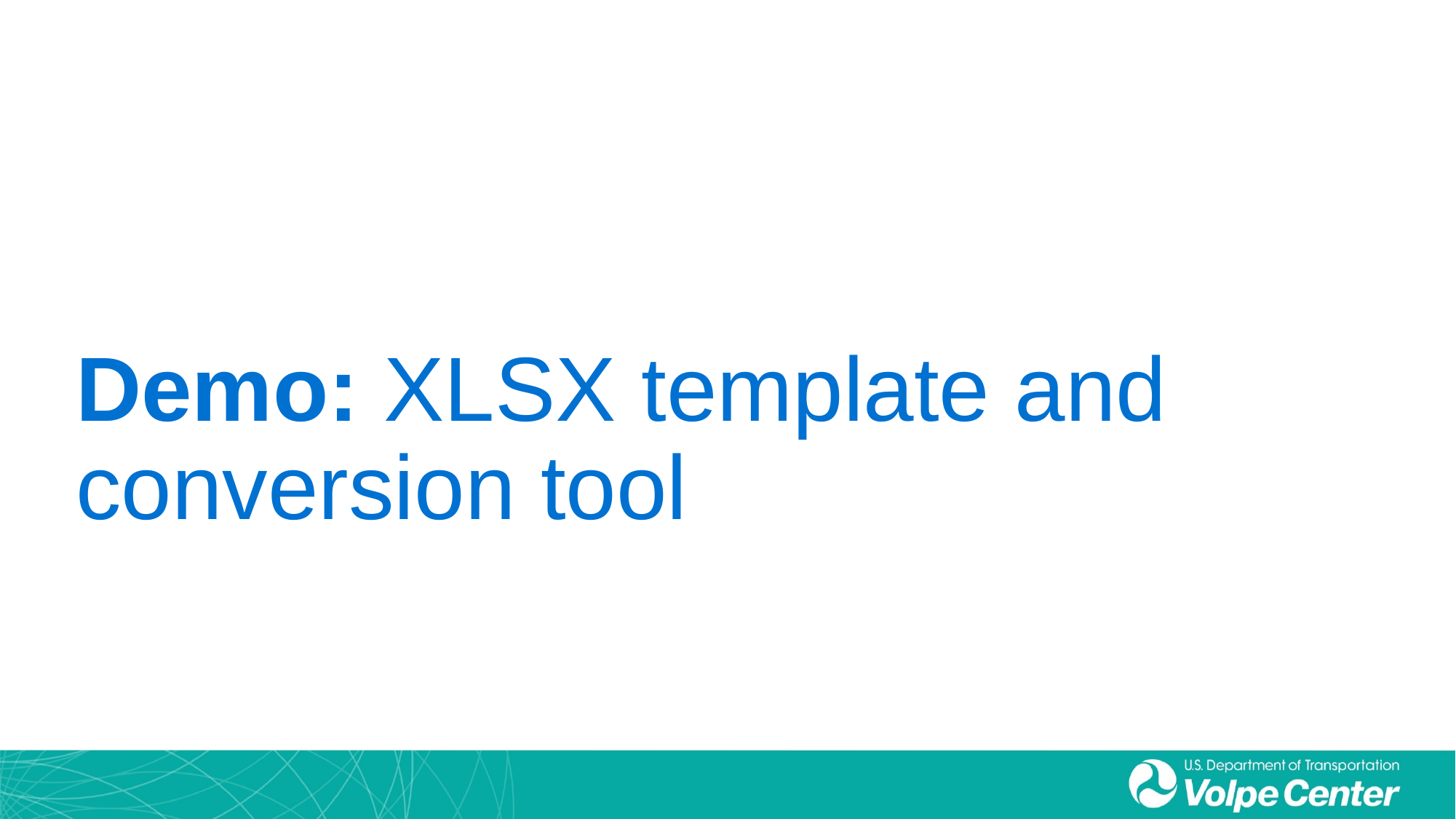

# Demo: XLSX template and conversion tool